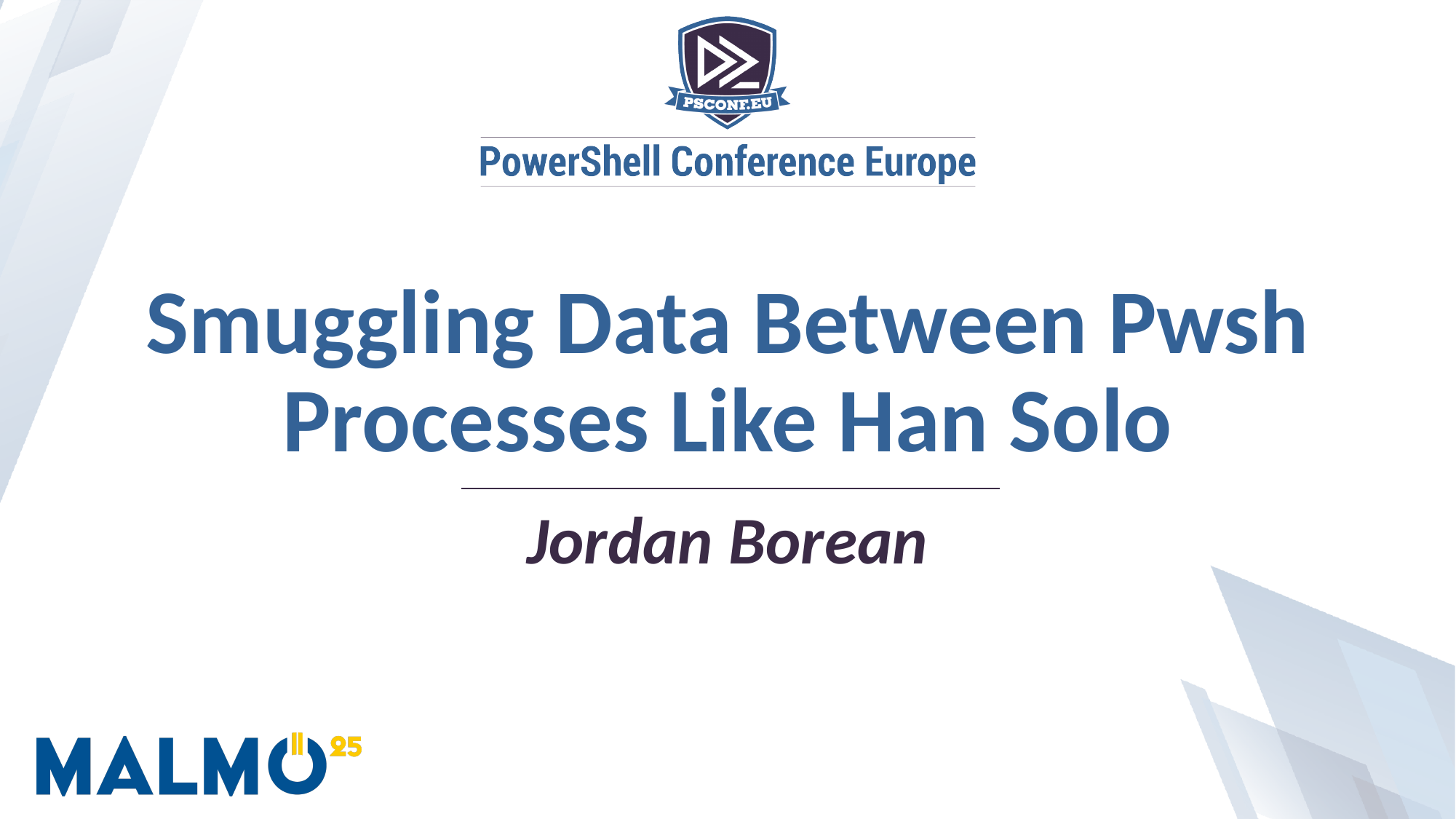

# Smuggling Data Between Pwsh Processes Like Han Solo
Jordan Borean